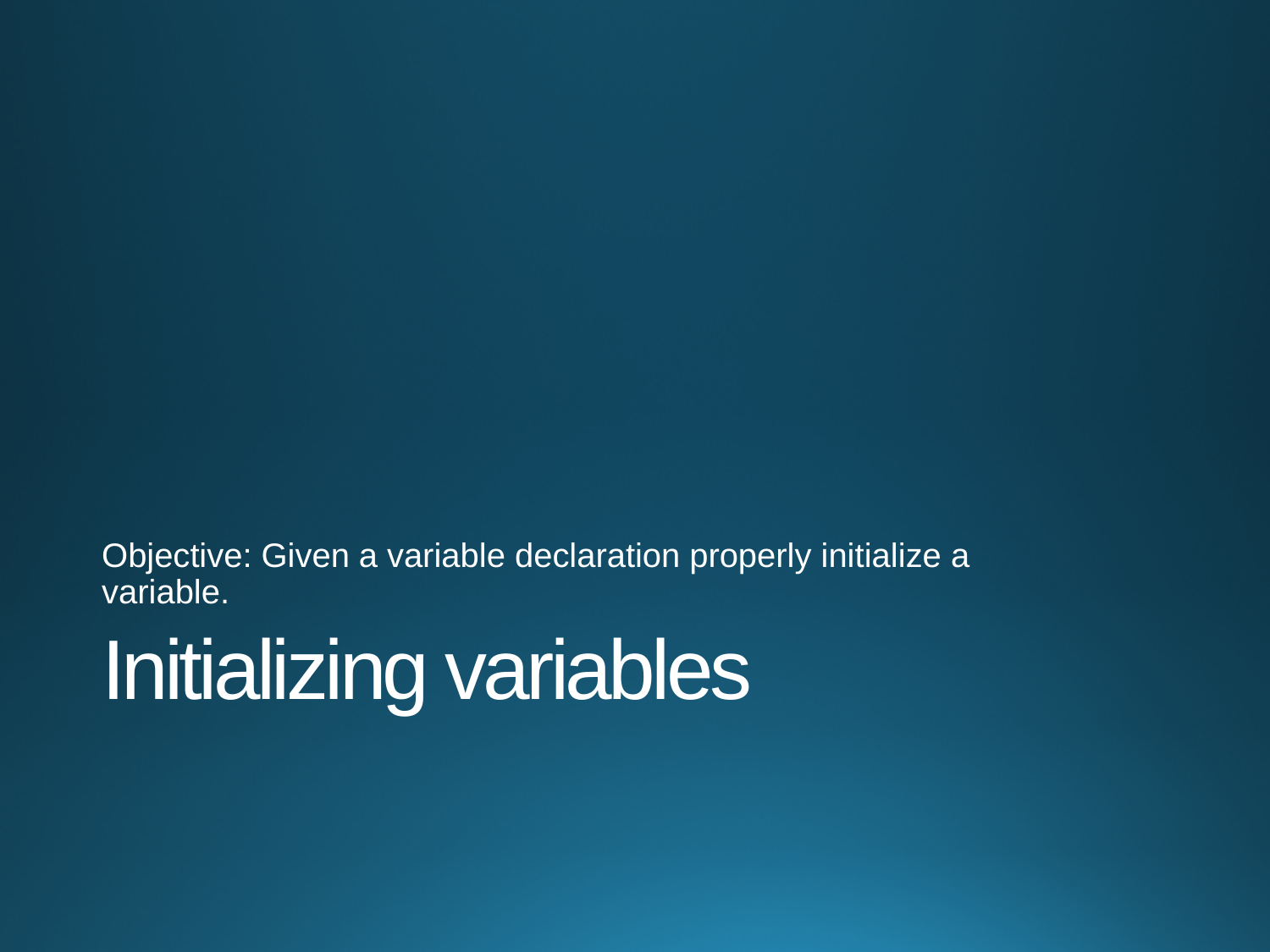

Objective: Given a variable declaration properly initialize a variable.
# Initializing variables